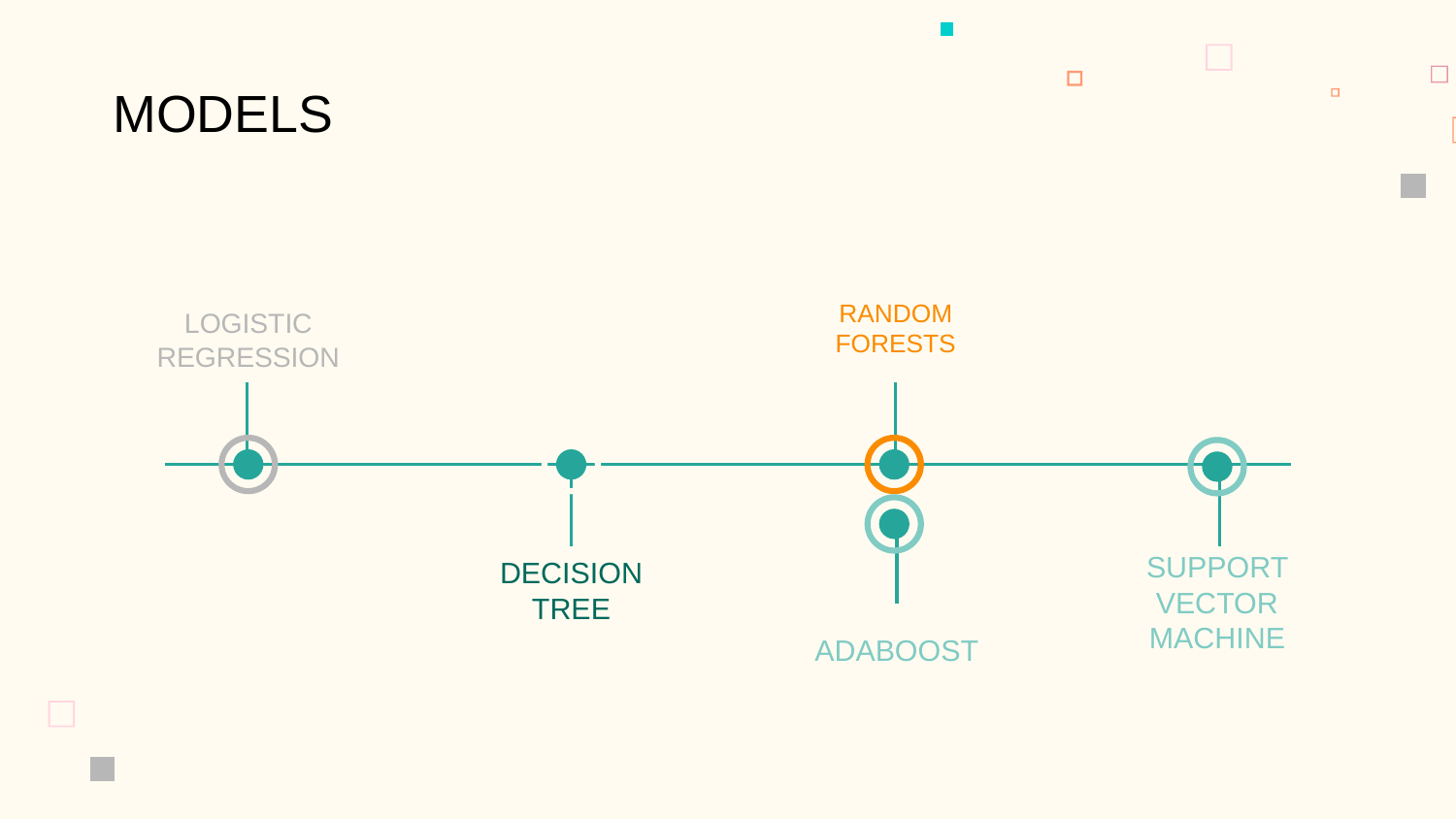

# MODELS
LOGISTIC REGRESSION
RANDOM FORESTS

SUPPORT VECTOR MACHINE
DECISION TREE
ADABOOST